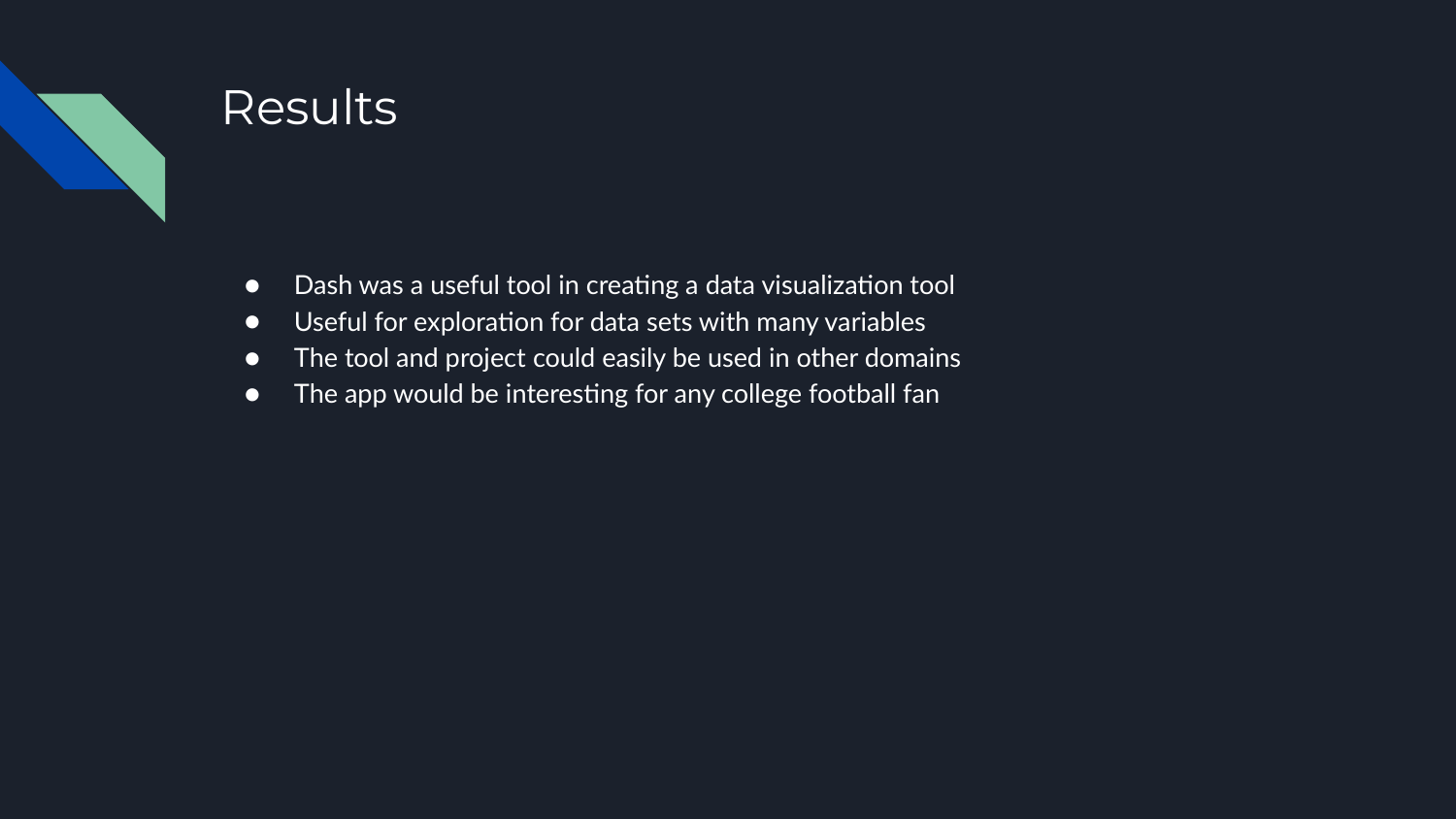

# Results

Dash was a useful tool in creating a data visualization tool
Useful for exploration for data sets with many variables
The tool and project could easily be used in other domains
The app would be interesting for any college football fan